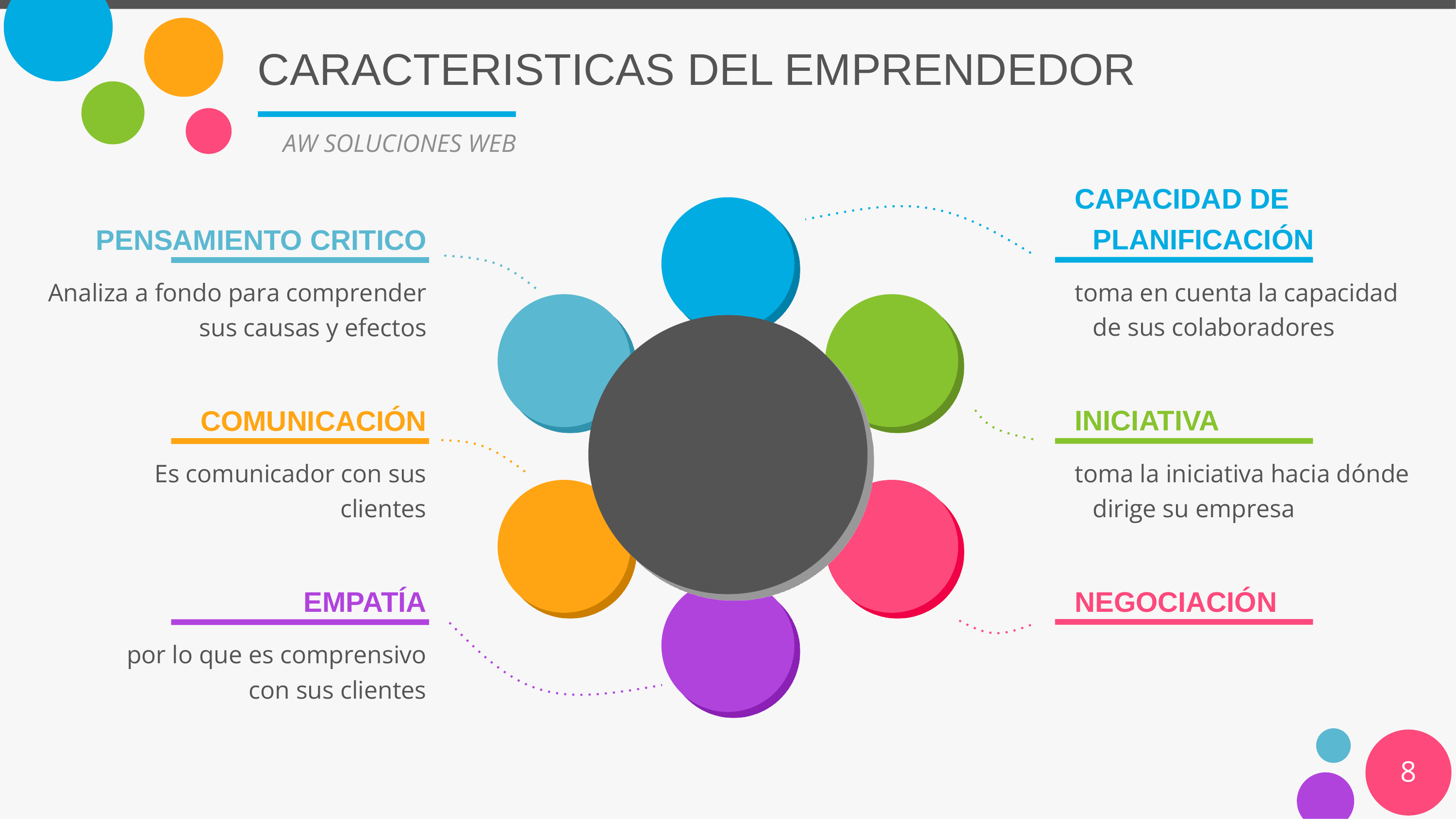

# CARACTERISTICAS DEL EMPRENDEDOR
AW SOLUCIONES WEB
CAPACIDAD DE PLANIFICACIÓN
PENSAMIENTO CRITICO
toma en cuenta la capacidad de sus colaboradores
Analiza a fondo para comprender sus causas y efectos
INICIATIVA
COMUNICACIÓN
toma la iniciativa hacia dónde dirige su empresa
Es comunicador con sus clientes
NEGOCIACIÓN
EMPATÍA

por lo que es comprensivo con sus clientes
8